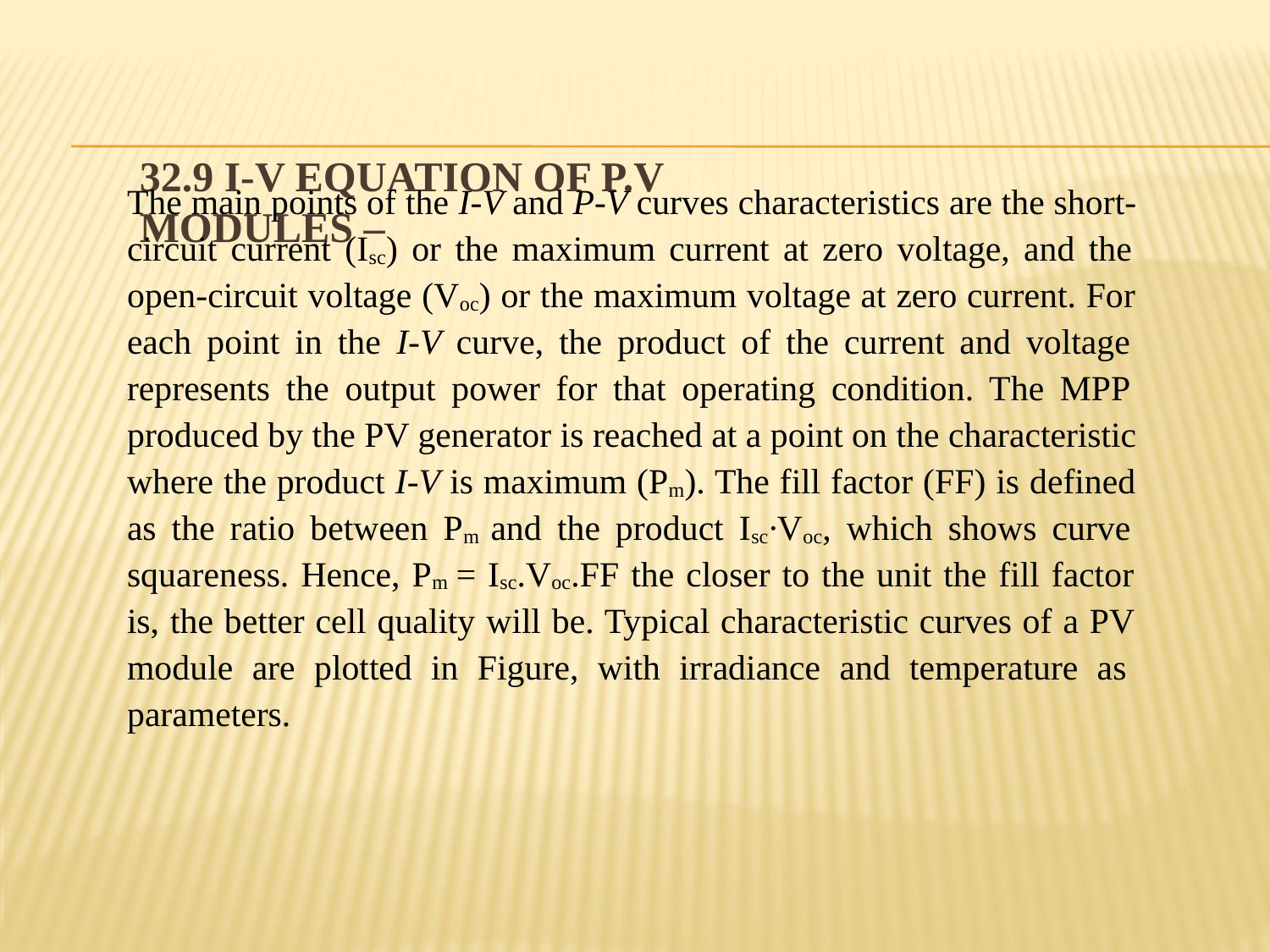

# 32.9 I-V equation of P.V modules –
The main points of the I-V and P-V curves characteristics are the short-  circuit current (Isc) or the maximum current at zero voltage, and the  open-circuit voltage (Voc) or the maximum voltage at zero current. For  each point in the I-V curve, the product of the current and voltage  represents the output power for that operating condition. The MPP  produced by the PV generator is reached at a point on the characteristic  where the product I-V is maximum (Pm). The fill factor (FF) is defined  as the ratio between Pm and the product Isc·Voc, which shows curve  squareness. Hence, Pm = Isc.Voc.FF the closer to the unit the fill factor  is, the better cell quality will be. Typical characteristic curves of a PV  module are plotted in Figure, with irradiance and temperature as  parameters.